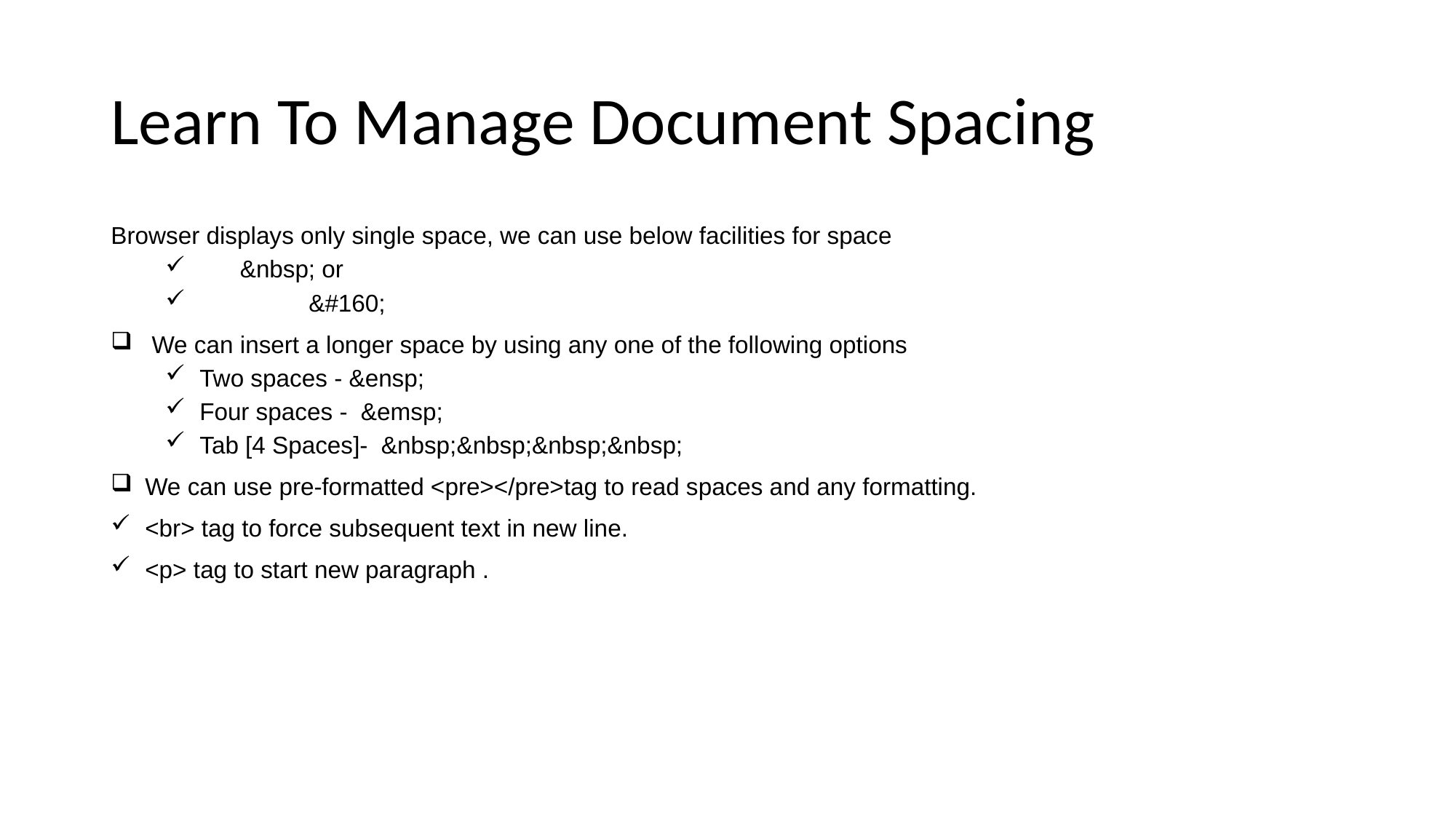

# Learn To Manage Document Spacing
Browser displays only single space, we can use below facilities for space
      &nbsp; or
	&#160;
 We can insert a longer space by using any one of the following options
Two spaces - &ensp;
Four spaces -  &emsp;
Tab [4 Spaces]-  &nbsp;&nbsp;&nbsp;&nbsp;
We can use pre-formatted <pre></pre>tag to read spaces and any formatting.
<br> tag to force subsequent text in new line.
<p> tag to start new paragraph .